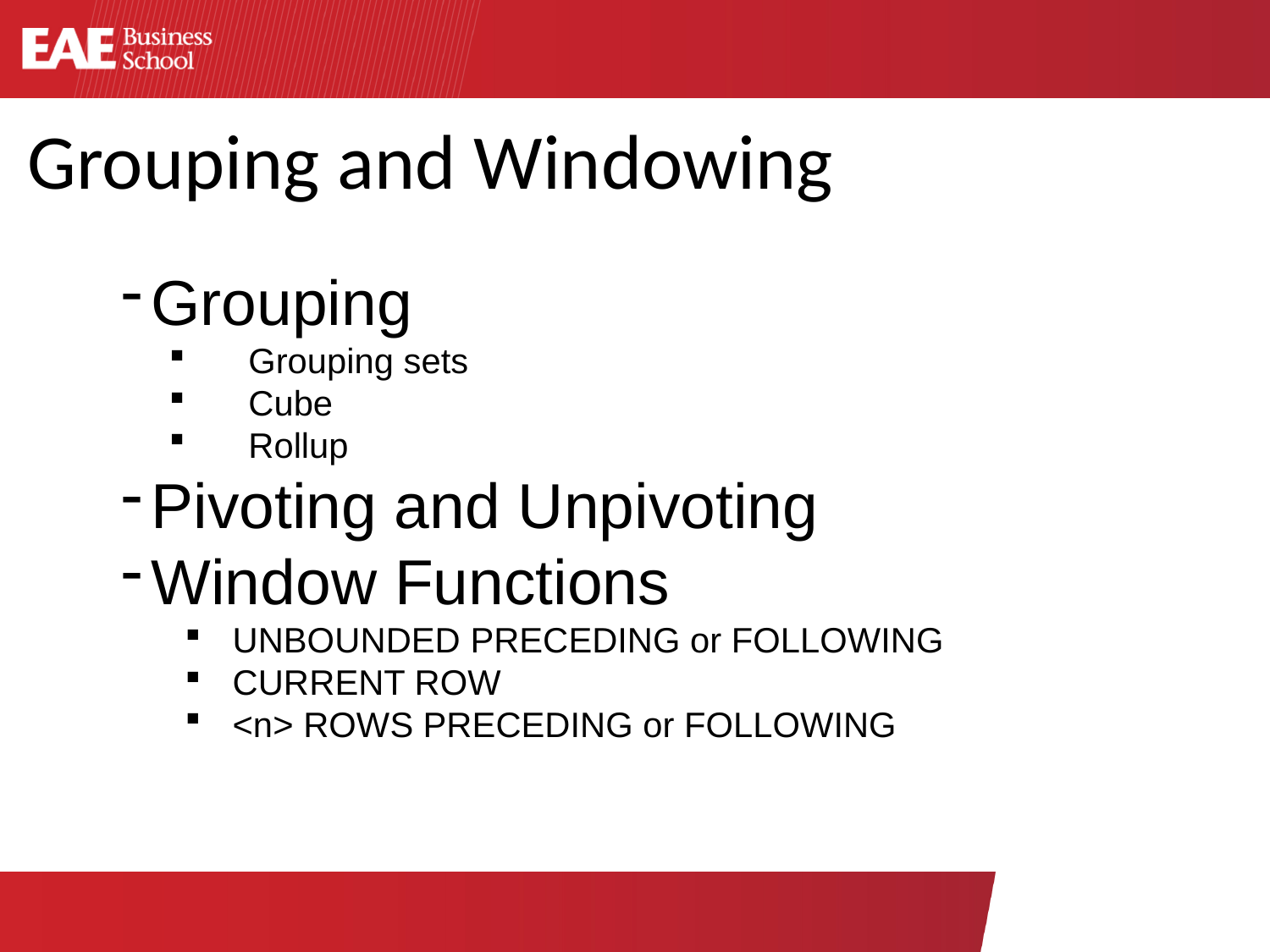

Grouping and Windowing
Grouping
Grouping sets
Cube
Rollup
Pivoting and Unpivoting
Window Functions
UNBOUNDED PRECEDING or FOLLOWING
CURRENT ROW
<n> ROWS PRECEDING or FOLLOWING